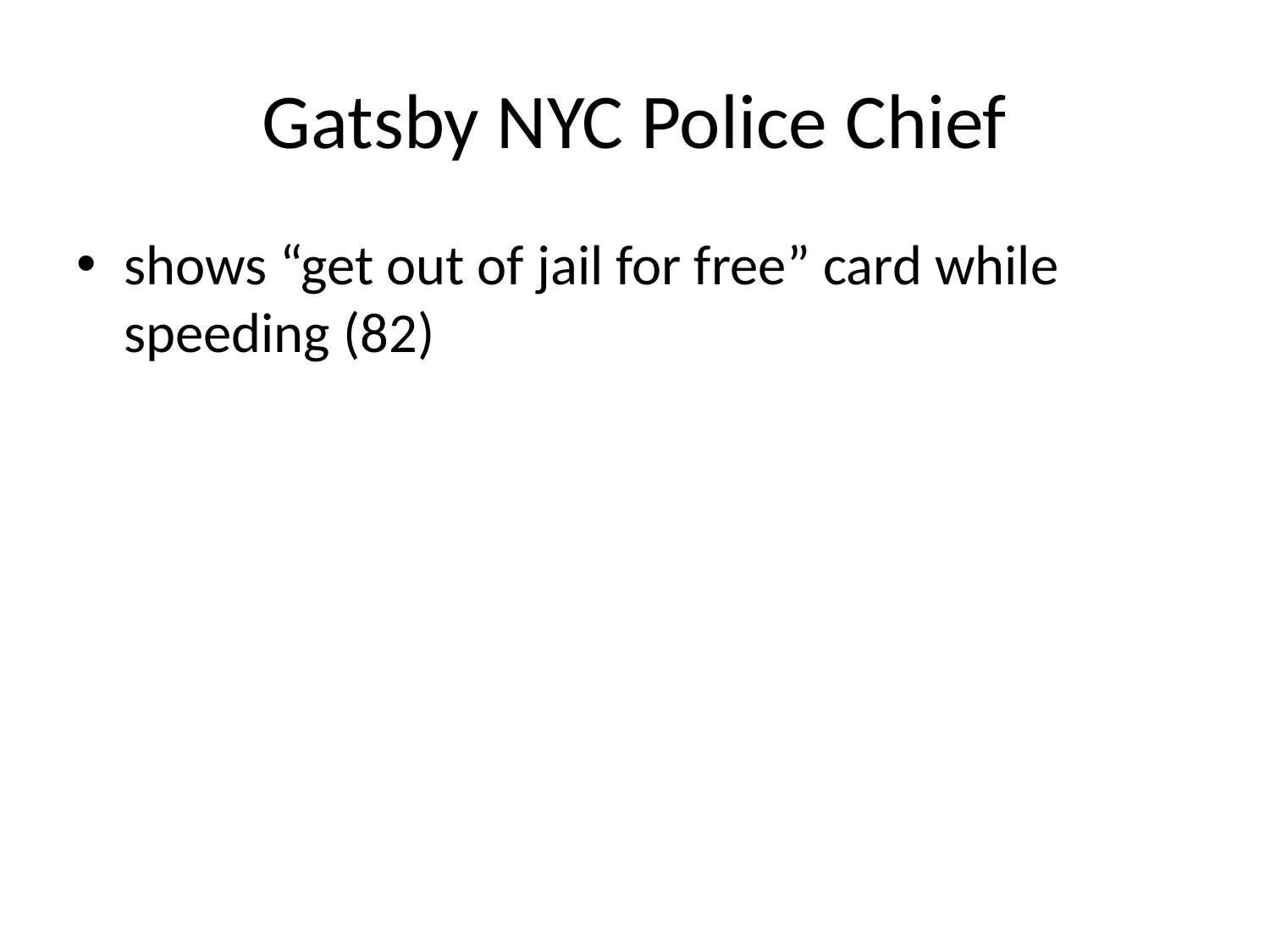

# Gatsby NYC Police Chief
shows “get out of jail for free” card while speeding (82)